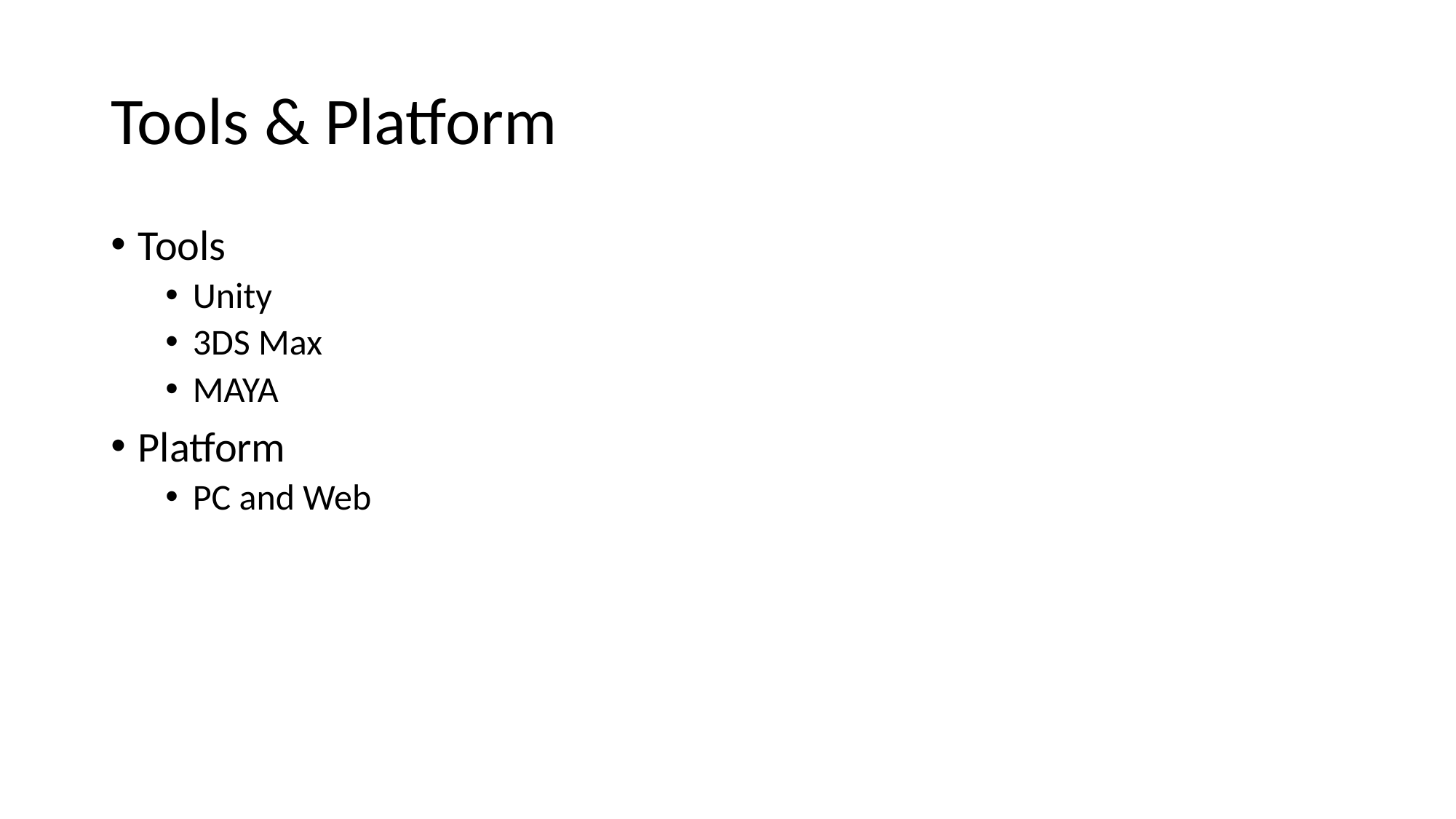

# Tools & Platform
Tools
Unity
3DS Max
MAYA
Platform
PC and Web